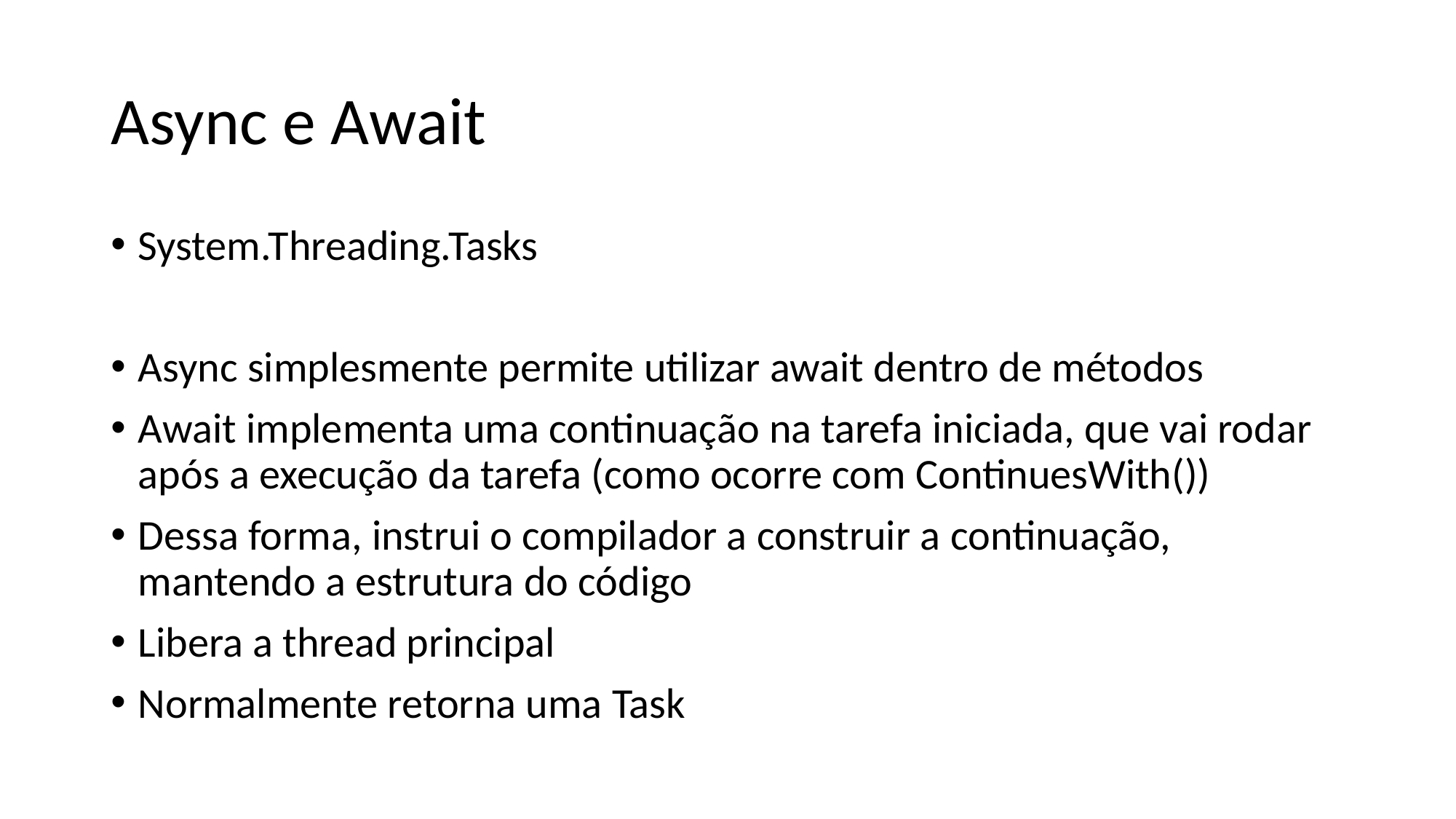

# Async e Await
System.Threading.Tasks

Async simplesmente permite utilizar await dentro de métodos
Await implementa uma continuação na tarefa iniciada, que vai rodar após a execução da tarefa (como ocorre com ContinuesWith())
Dessa forma, instrui o compilador a construir a continuação, mantendo a estrutura do código
Libera a thread principal
Normalmente retorna uma Task